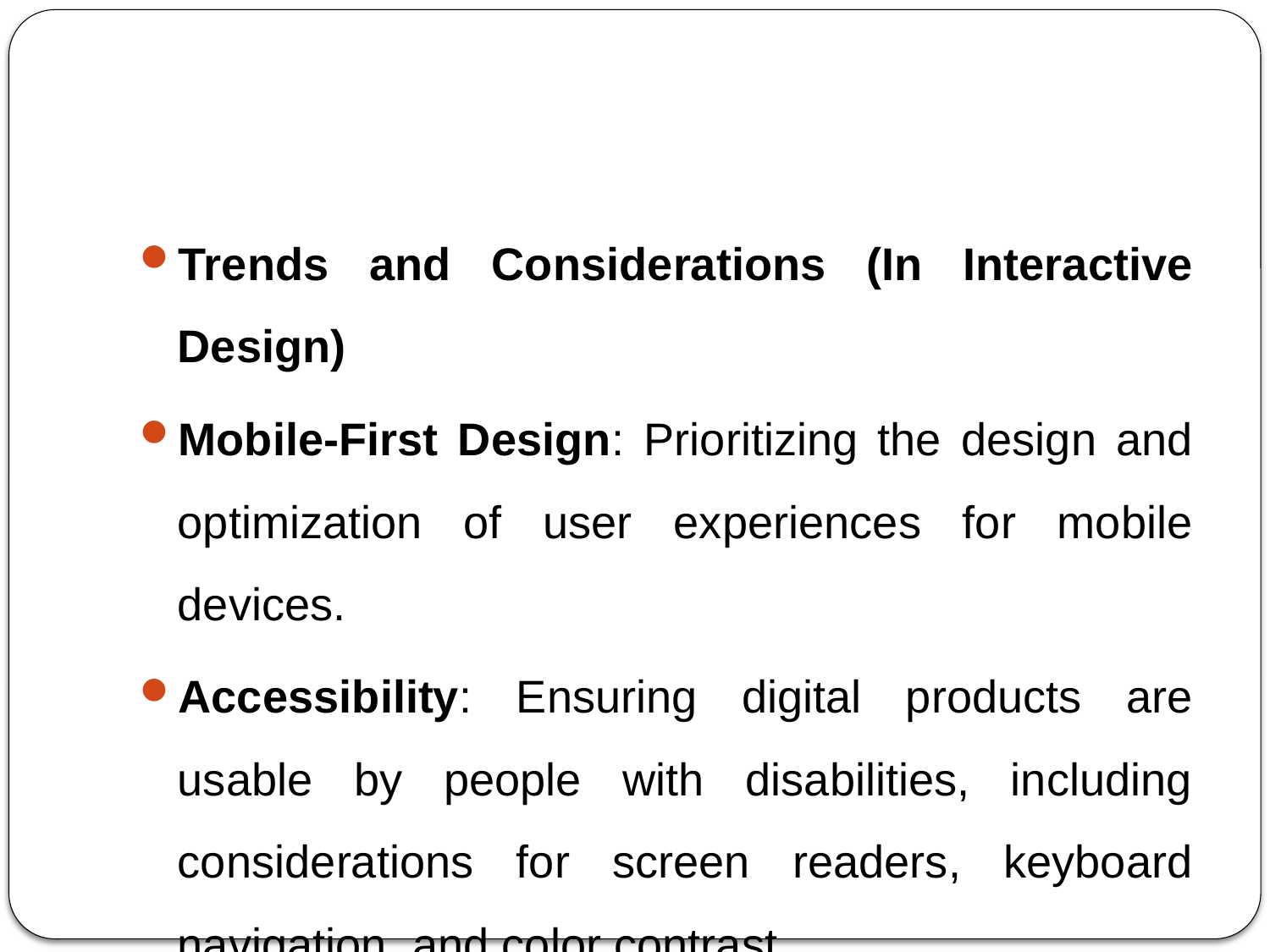

#
Trends and Considerations (In Interactive Design)
Mobile-First Design: Prioritizing the design and optimization of user experiences for mobile devices.
Accessibility: Ensuring digital products are usable by people with disabilities, including considerations for screen readers, keyboard navigation, and color contrast.